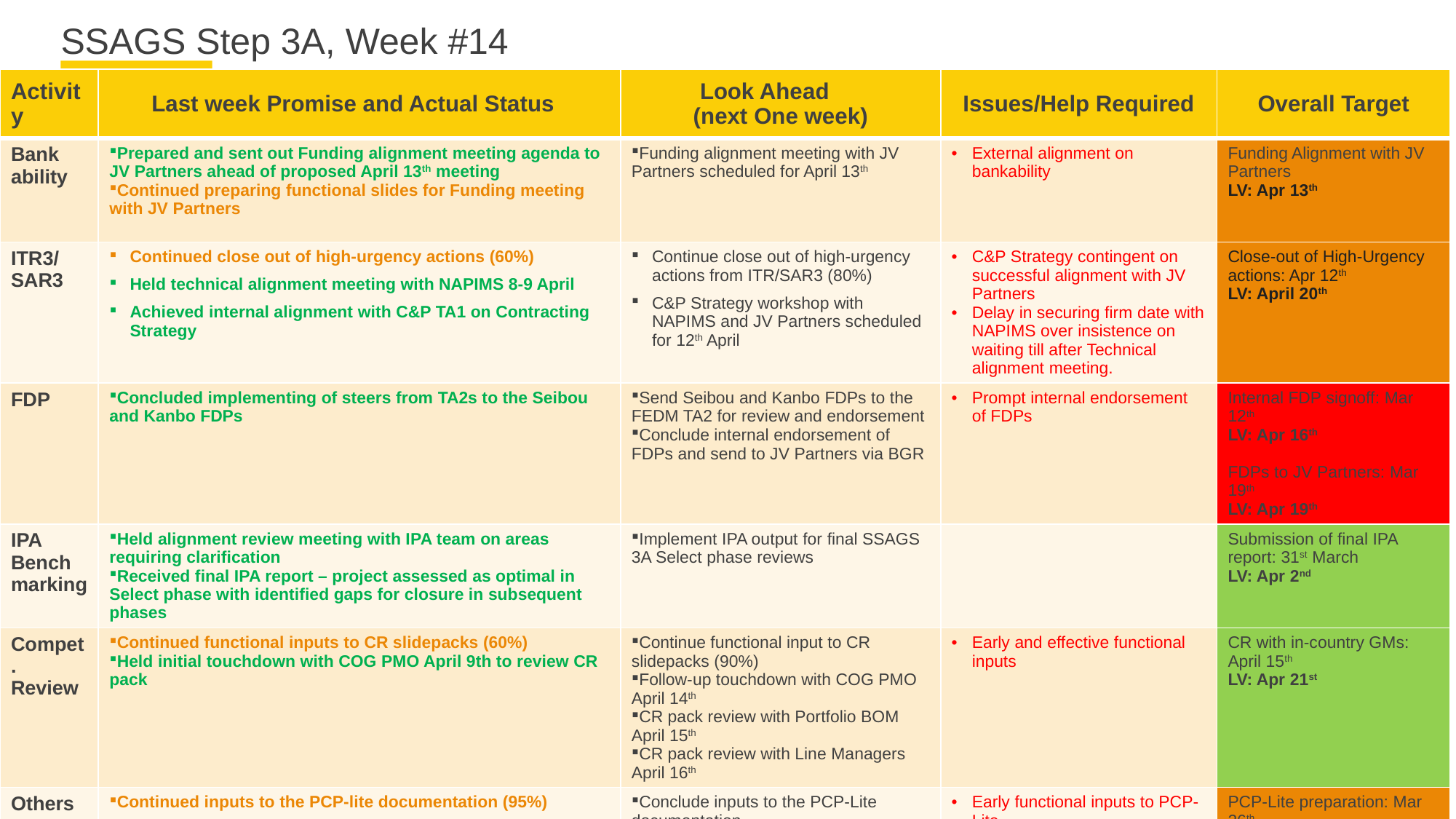

# SSAGS Step 3A, Week #14
| Activity | Last week Promise and Actual Status | Look Ahead (next One week) | Issues/Help Required | Overall Target |
| --- | --- | --- | --- | --- |
| Bank ability | Prepared and sent out Funding alignment meeting agenda to JV Partners ahead of proposed April 13th meeting Continued preparing functional slides for Funding meeting with JV Partners | Funding alignment meeting with JV Partners scheduled for April 13th | External alignment on bankability | Funding Alignment with JV Partners LV: Apr 13th |
| ITR3/ SAR3 | Continued close out of high-urgency actions (60%) Held technical alignment meeting with NAPIMS 8-9 April Achieved internal alignment with C&P TA1 on Contracting Strategy | Continue close out of high-urgency actions from ITR/SAR3 (80%) C&P Strategy workshop with NAPIMS and JV Partners scheduled for 12th April | C&P Strategy contingent on successful alignment with JV Partners Delay in securing firm date with NAPIMS over insistence on waiting till after Technical alignment meeting. | Close-out of High-Urgency actions: Apr 12th LV: April 20th |
| FDP | Concluded implementing of steers from TA2s to the Seibou and Kanbo FDPs | Send Seibou and Kanbo FDPs to the FEDM TA2 for review and endorsement Conclude internal endorsement of FDPs and send to JV Partners via BGR | Prompt internal endorsement of FDPs | Internal FDP signoff: Mar 12th LV: Apr 16th FDPs to JV Partners: Mar 19th LV: Apr 19th |
| IPA Bench marking | Held alignment review meeting with IPA team on areas requiring clarification Received final IPA report – project assessed as optimal in Select phase with identified gaps for closure in subsequent phases | Implement IPA output for final SSAGS 3A Select phase reviews |  | Submission of final IPA report: 31st March LV: Apr 2nd |
| Compet. Review | Continued functional inputs to CR slidepacks (60%) Held initial touchdown with COG PMO April 9th to review CR pack | Continue functional input to CR slidepacks (90%) Follow-up touchdown with COG PMO April 14th CR pack review with Portfolio BOM April 15th CR pack review with Line Managers April 16th | Early and effective functional inputs | CR with in-country GMs: April 15th LV: Apr 21st |
| Others | Continued inputs to the PCP-lite documentation (95%) | Conclude inputs to the PCP-Lite documentation Hold EIA Scoping Workshop April 13th-14th | Early functional inputs to PCP-Lite | PCP-Lite preparation: Mar 26th LV: 16th April EIA Scoping Workshop: Mar 30-31 LV: 12-13 April |
|  |  |  |  | DG3: end-April 2021 |
2